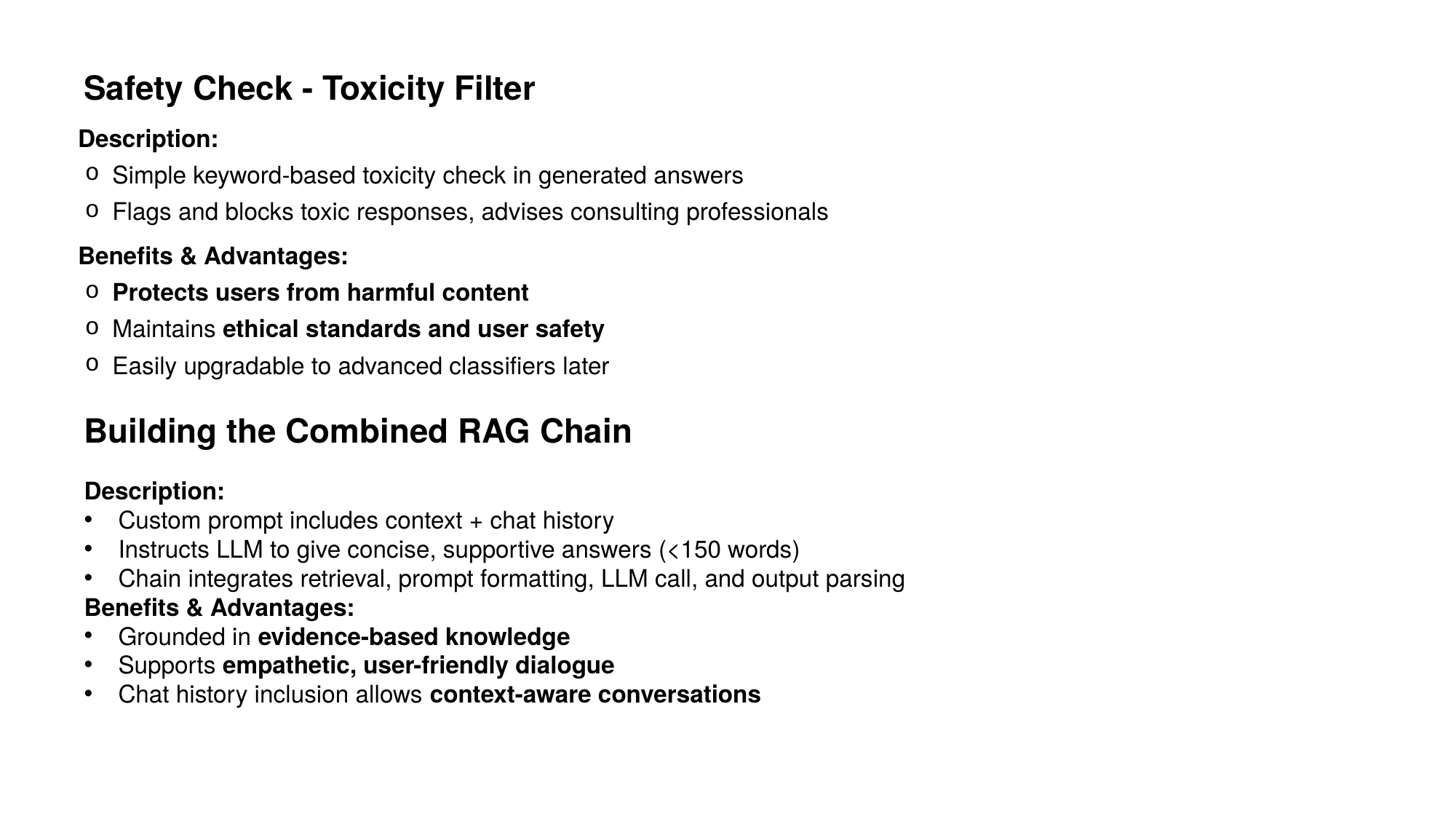

# Safety Check - Toxicity Filter
   Description:
Simple keyword-based toxicity check in generated answers
Flags and blocks toxic responses, advises consulting professionals
   Benefits & Advantages:
Protects users from harmful content
Maintains ethical standards and user safety
Easily upgradable to advanced classifiers later

Building the Combined RAG Chain
Description:
Custom prompt includes context + chat history
Instructs LLM to give concise, supportive answers (<150 words)
Chain integrates retrieval, prompt formatting, LLM call, and output parsing
Benefits & Advantages:
Grounded in evidence-based knowledge
Supports empathetic, user-friendly dialogue
Chat history inclusion allows context-aware conversations